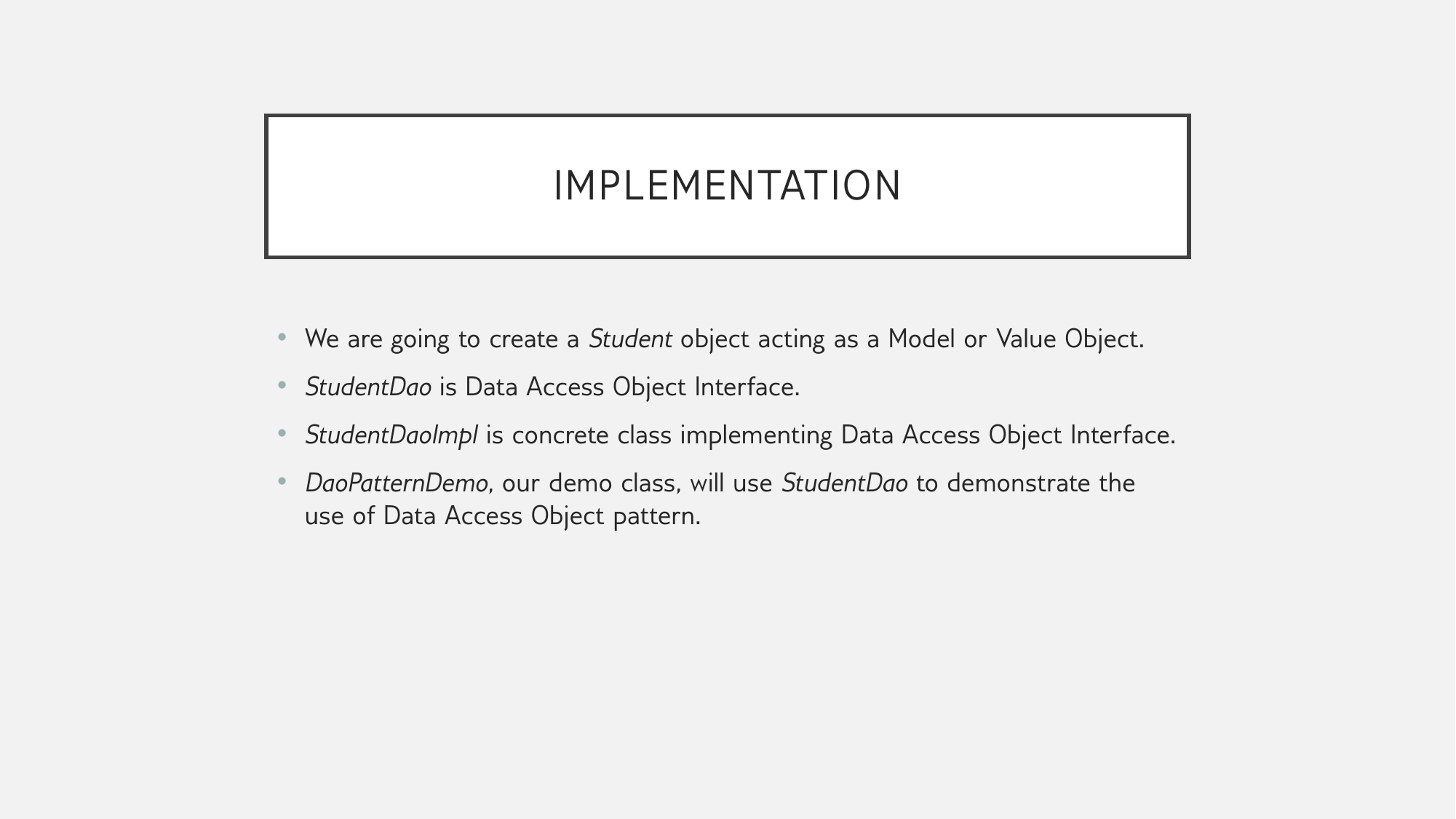

# implementation
We are going to create a Student object acting as a Model or Value Object.
StudentDao is Data Access Object Interface.
StudentDaoImpl is concrete class implementing Data Access Object Interface.
DaoPatternDemo, our demo class, will use StudentDao to demonstrate the use of Data Access Object pattern.